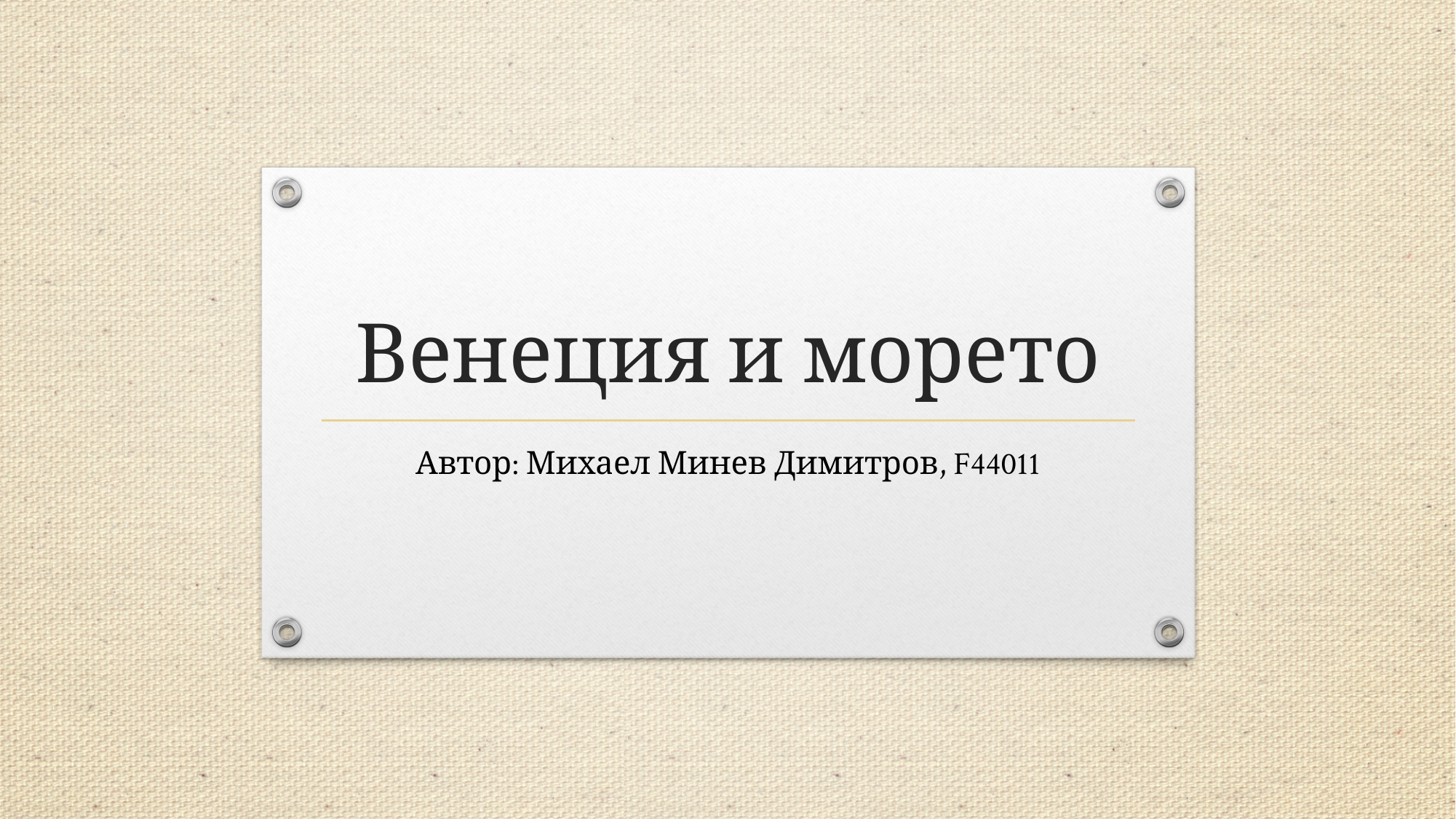

# Венеция и морето
Автор: Михаел Минев Димитров, F44011